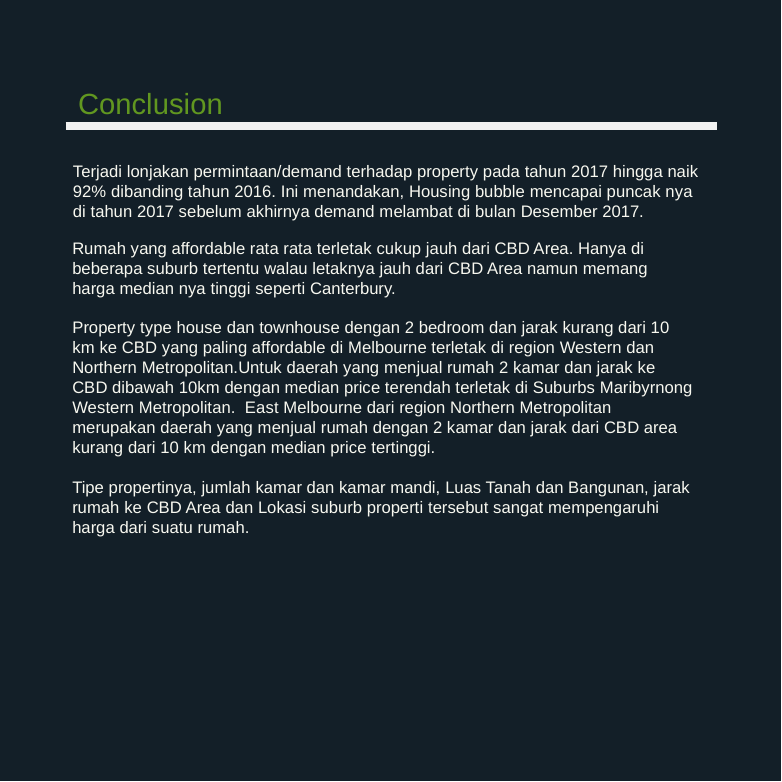

Conclusion
Terjadi lonjakan permintaan/demand terhadap property pada tahun 2017 hingga naik  92% dibanding tahun 2016. Ini menandakan, Housing bubble mencapai puncak nya di tahun 2017 sebelum akhirnya demand melambat di bulan Desember 2017.

Rumah yang affordable rata rata terletak cukup jauh dari CBD Area. Hanya di beberapa suburb tertentu walau letaknya jauh dari CBD Area namun memang harga median nya tinggi seperti Canterbury.

Property type house dan townhouse dengan 2 bedroom dan jarak kurang dari 10 km ke CBD yang paling affordable di Melbourne terletak di region Western dan Northern Metropolitan.Untuk daerah yang menjual rumah 2 kamar dan jarak ke CBD dibawah 10km dengan median price terendah terletak di Suburbs Maribyrnong Western Metropolitan.  East Melbourne dari region Northern Metropolitan merupakan daerah yang menjual rumah dengan 2 kamar dan jarak dari CBD area kurang dari 10 km dengan median price tertinggi.

Tipe propertinya, jumlah kamar dan kamar mandi, Luas Tanah dan Bangunan, jarak rumah ke CBD Area dan Lokasi suburb properti tersebut sangat mempengaruhi harga dari suatu rumah.